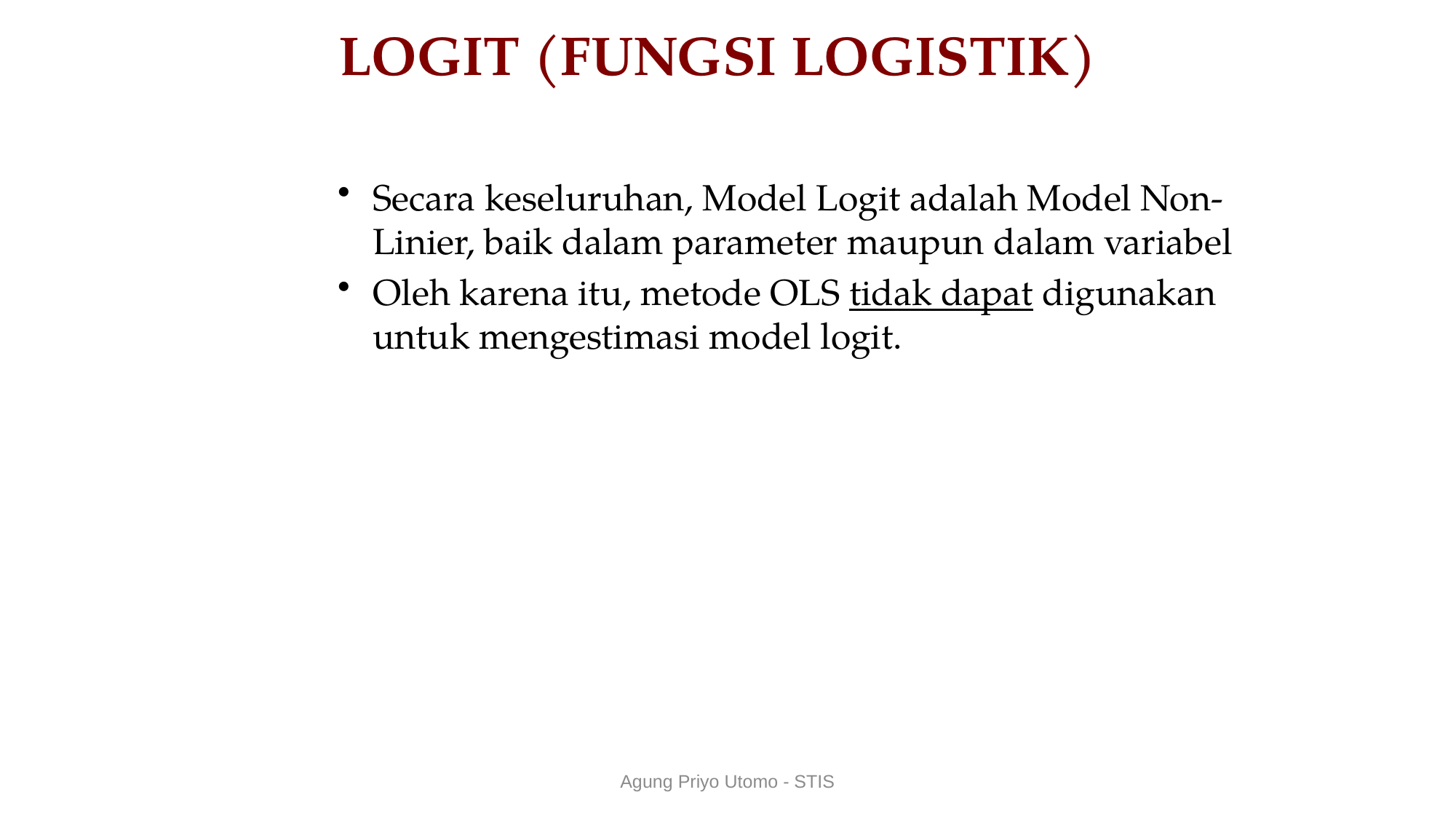

# LOGIT (FUNGSI LOGISTIK)
Secara keseluruhan, Model Logit adalah Model Non-Linier, baik dalam parameter maupun dalam variabel
Oleh karena itu, metode OLS tidak dapat digunakan untuk mengestimasi model logit.

Agung Priyo Utomo - STIS